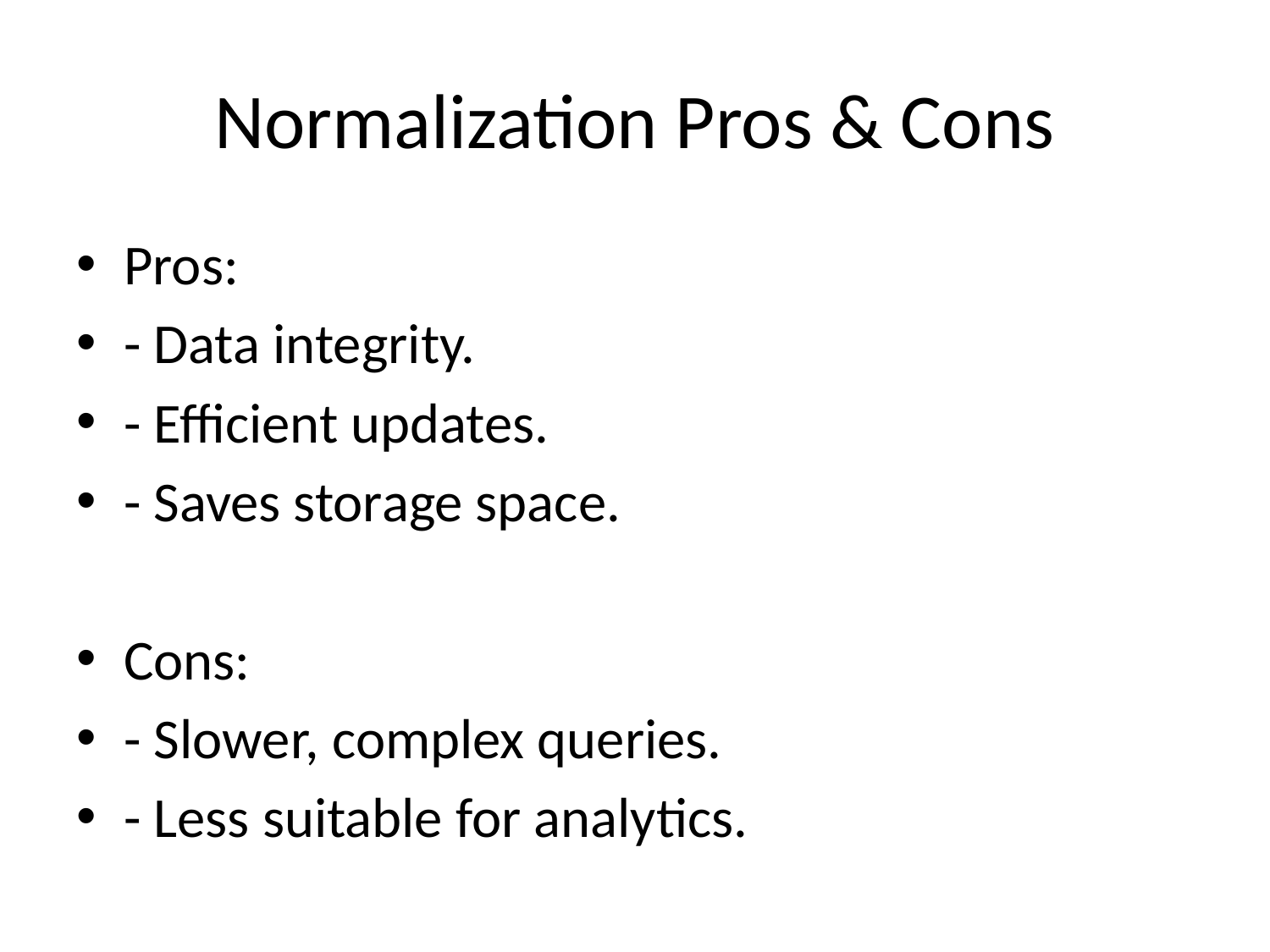

# Normalization Pros & Cons
Pros:
- Data integrity.
- Efficient updates.
- Saves storage space.

Cons:
- Slower, complex queries.
- Less suitable for analytics.